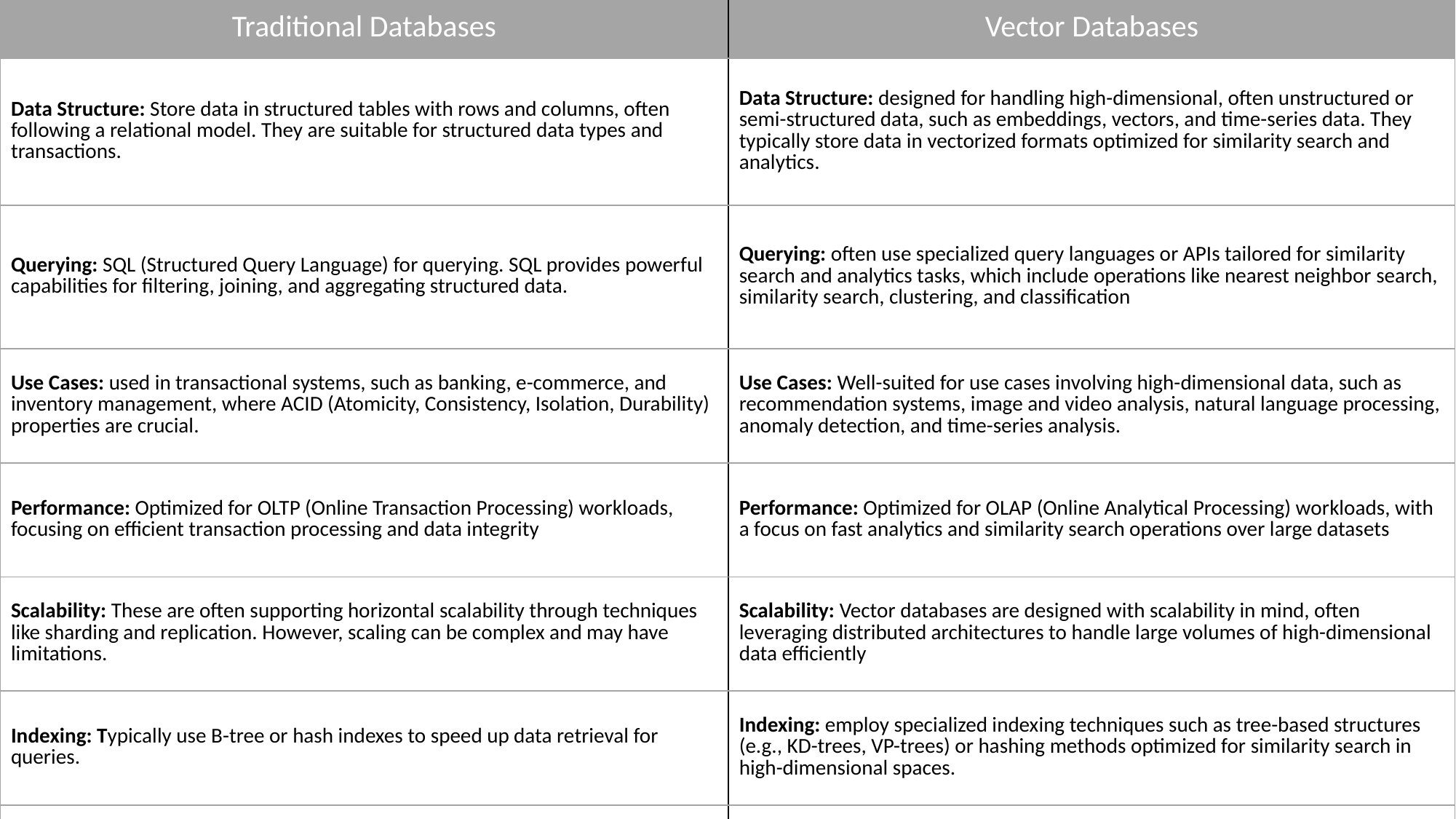

| Traditional Databases | Vector Databases |
| --- | --- |
| Data Structure: Store data in structured tables with rows and columns, often following a relational model. They are suitable for structured data types and transactions. | Data Structure: designed for handling high-dimensional, often unstructured or semi-structured data, such as embeddings, vectors, and time-series data. They typically store data in vectorized formats optimized for similarity search and analytics. |
| Querying: SQL (Structured Query Language) for querying. SQL provides powerful capabilities for filtering, joining, and aggregating structured data. | Querying: often use specialized query languages or APIs tailored for similarity search and analytics tasks, which include operations like nearest neighbor search, similarity search, clustering, and classification |
| Use Cases: used in transactional systems, such as banking, e-commerce, and inventory management, where ACID (Atomicity, Consistency, Isolation, Durability) properties are crucial. | Use Cases: Well-suited for use cases involving high-dimensional data, such as recommendation systems, image and video analysis, natural language processing, anomaly detection, and time-series analysis. |
| Performance: Optimized for OLTP (Online Transaction Processing) workloads, focusing on efficient transaction processing and data integrity | Performance: Optimized for OLAP (Online Analytical Processing) workloads, with a focus on fast analytics and similarity search operations over large datasets |
| Scalability: These are often supporting horizontal scalability through techniques like sharding and replication. However, scaling can be complex and may have limitations. | Scalability: Vector databases are designed with scalability in mind, often leveraging distributed architectures to handle large volumes of high-dimensional data efficiently |
| Indexing: Typically use B-tree or hash indexes to speed up data retrieval for queries. | Indexing: employ specialized indexing techniques such as tree-based structures (e.g., KD-trees, VP-trees) or hashing methods optimized for similarity search in high-dimensional spaces. |
|  |  |